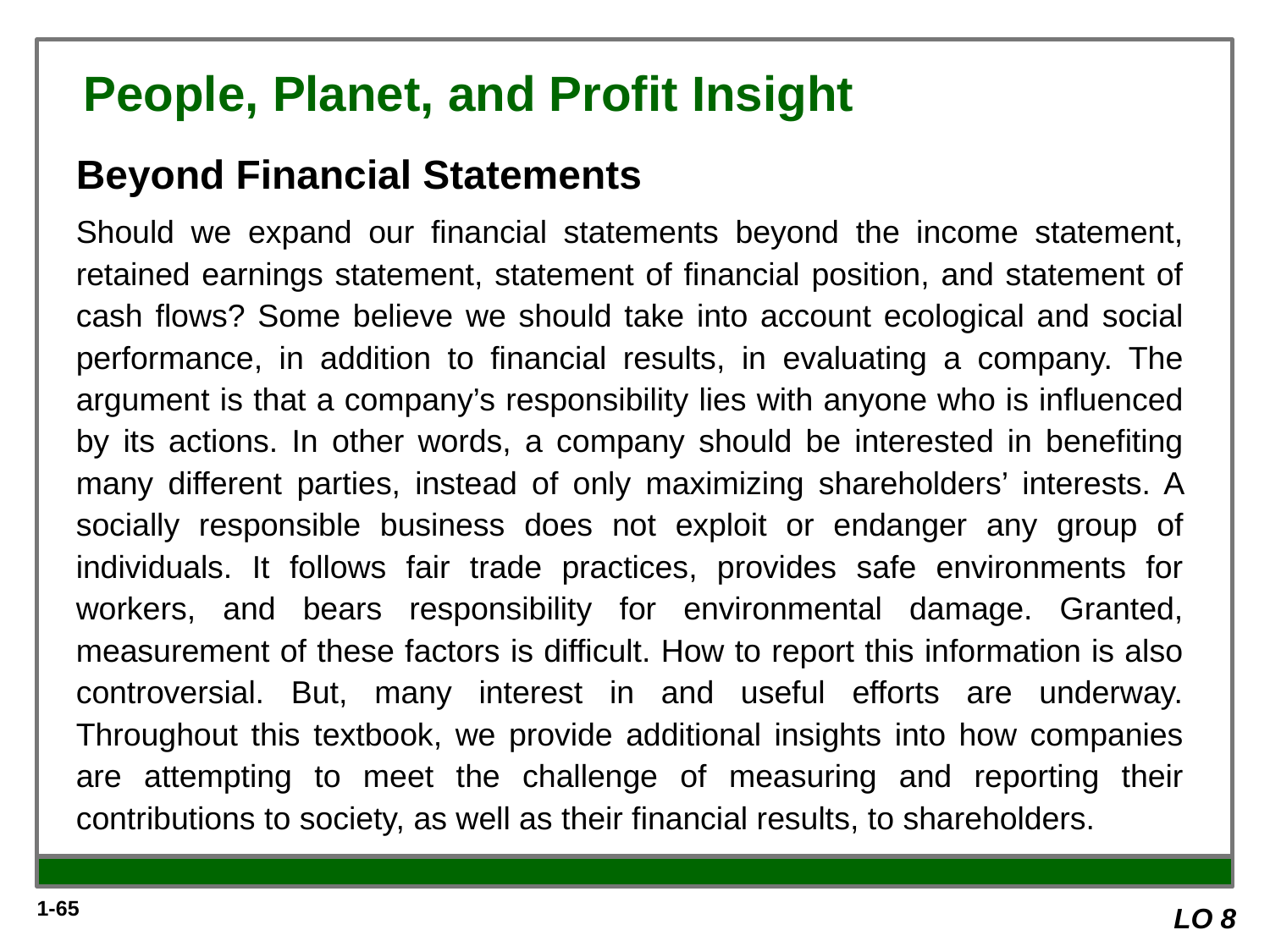

People, Planet, and Profit Insight
Beyond Financial Statements
Should we expand our financial statements beyond the income statement, retained earnings statement, statement of financial position, and statement of cash flows? Some believe we should take into account ecological and social performance, in addition to financial results, in evaluating a company. The argument is that a company’s responsibility lies with anyone who is influenced by its actions. In other words, a company should be interested in benefiting many different parties, instead of only maximizing shareholders’ interests. A socially responsible business does not exploit or endanger any group of individuals. It follows fair trade practices, provides safe environments for workers, and bears responsibility for environmental damage. Granted, measurement of these factors is difficult. How to report this information is also controversial. But, many interest in and useful efforts are underway. Throughout this textbook, we provide additional insights into how companies are attempting to meet the challenge of measuring and reporting their contributions to society, as well as their financial results, to shareholders.

LO 8